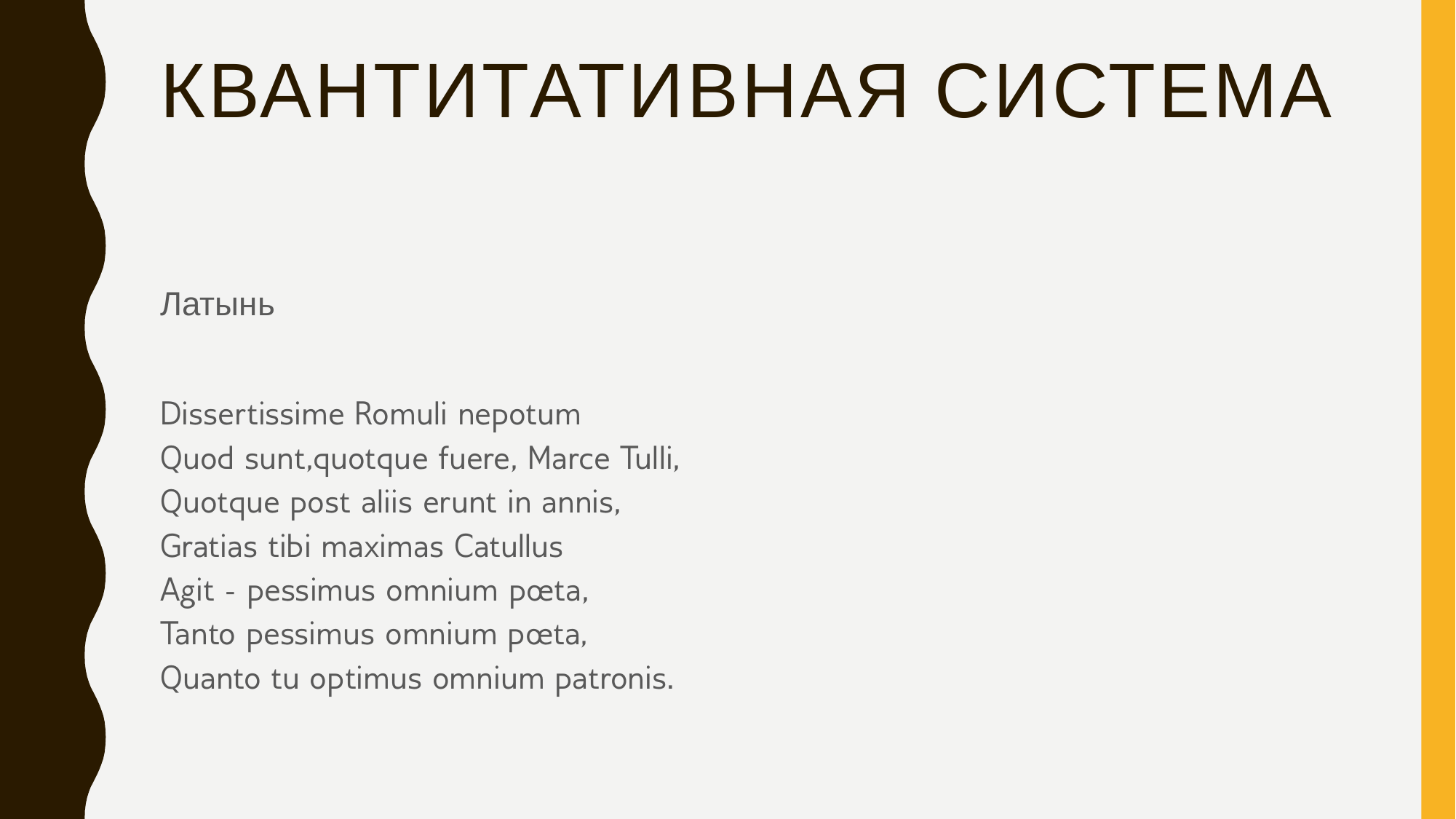

# Квантитативная система
Латынь

Dissertissime Romuli nepotum
Quod sunt,quotque fuere, Marce Tulli,
Quotque post aliis erunt in annis,
Gratias tibi maximas Catullus
Agit - pessimus omnium poeta,
Tanto pessimus omnium poeta,
Quanto tu optimus omnium patronis.